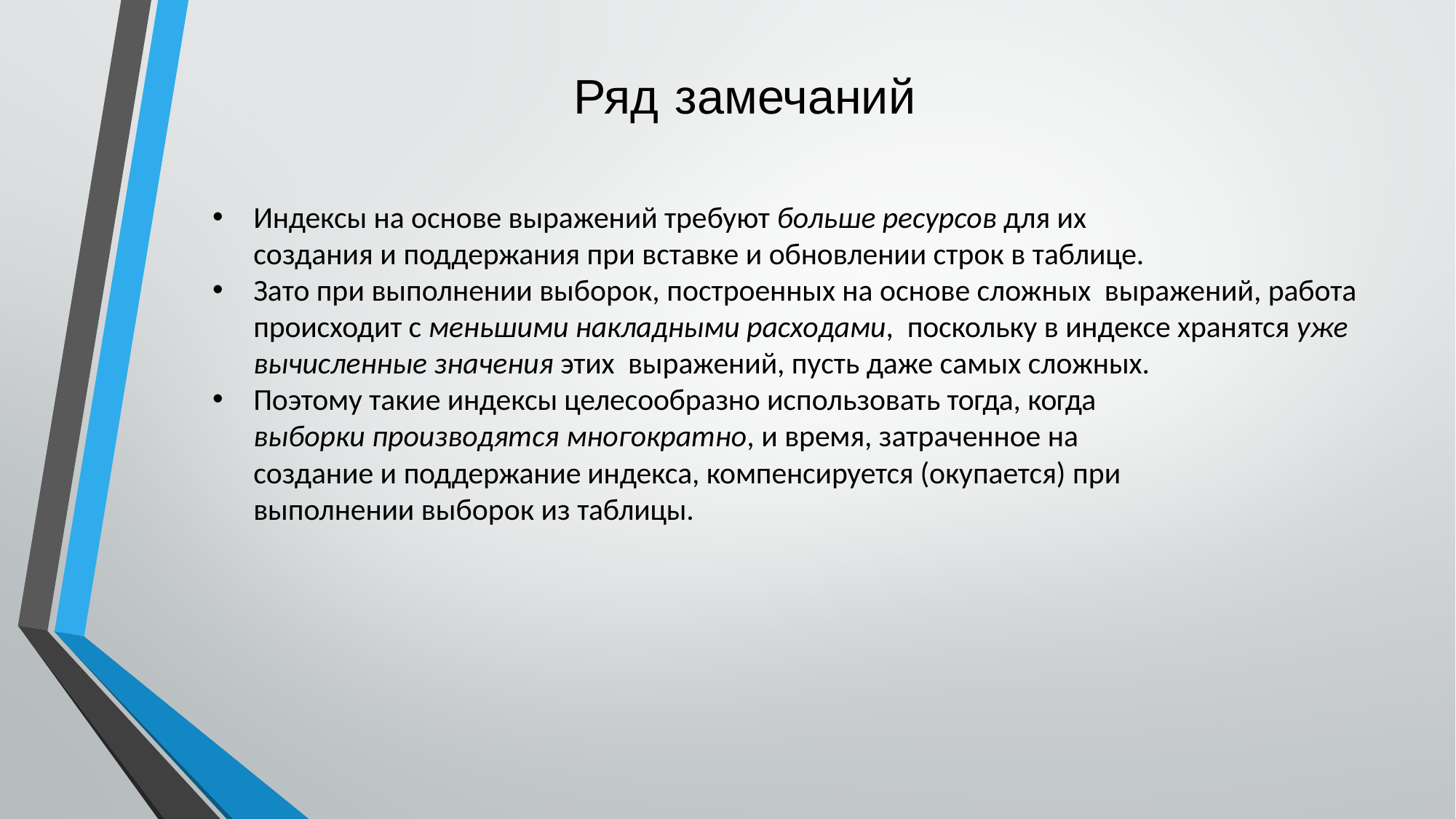

# Ряд замечаний
Индексы на основе выражений требуют больше ресурсов для их
создания и поддержания при вставке и обновлении строк в таблице.
Зато при выполнении выборок, построенных на основе сложных  выражений, работа происходит с меньшими накладными расходами,  поскольку в индексе хранятся уже вычисленные значения этих  выражений, пусть даже самых сложных.
Поэтому такие индексы целесообразно использовать тогда, когда
выборки производятся многократно, и время, затраченное на
создание и поддержание индекса, компенсируется (окупается) при
выполнении выборок из таблицы.